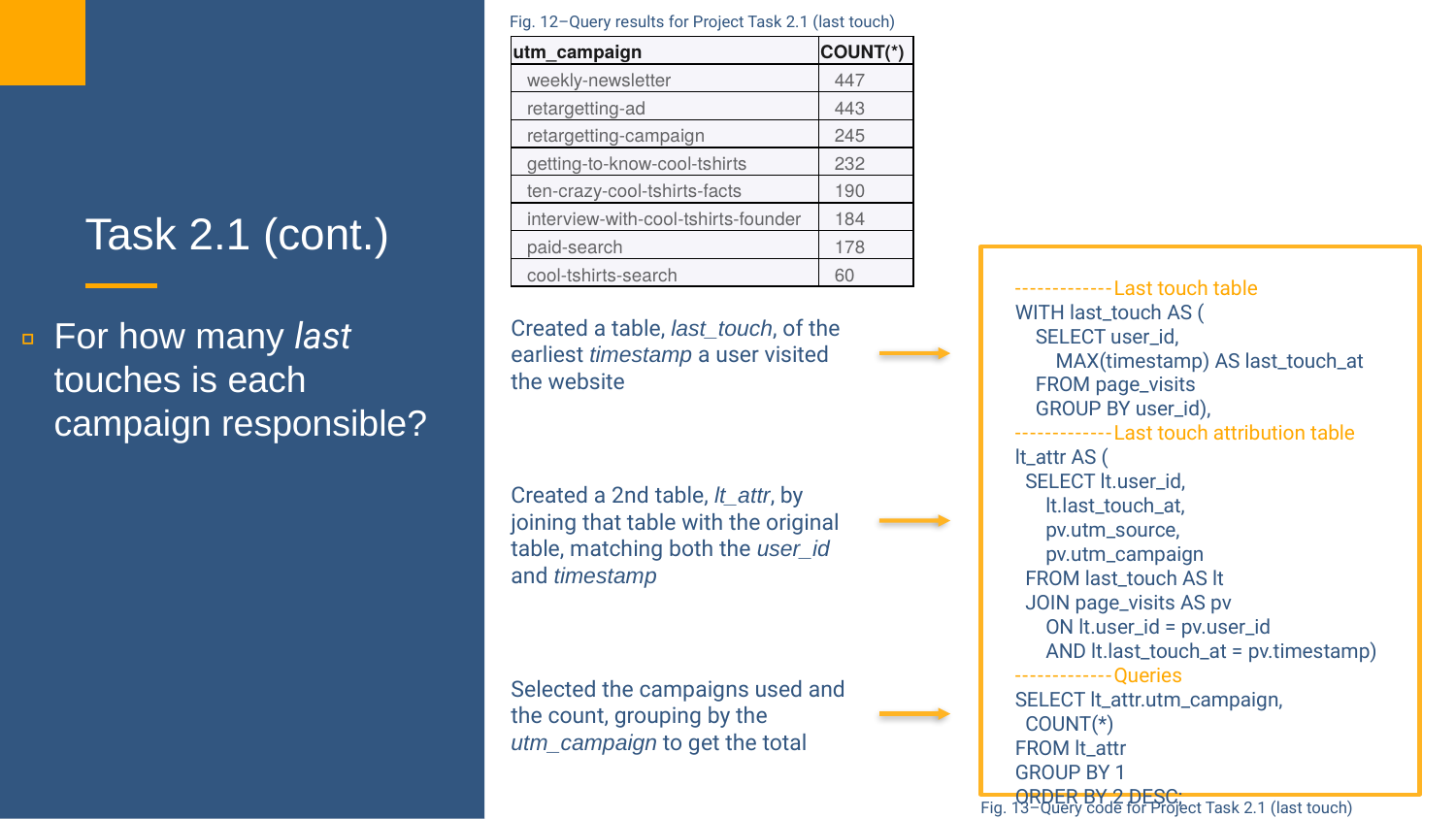

Fig. 12–Query results for Project Task 2.1 (last touch)
10
| utm\_campaign | COUNT(\*) |
| --- | --- |
| weekly-newsletter | 447 |
| retargetting-ad | 443 |
| retargetting-campaign | 245 |
| getting-to-know-cool-tshirts | 232 |
| ten-crazy-cool-tshirts-facts | 190 |
| interview-with-cool-tshirts-founder | 184 |
| paid-search | 178 |
| cool-tshirts-search | 60 |
# Task 2.1 (cont.)

-------------Last touch table
WITH last_touch AS (
    SELECT user_id,
        MAX(timestamp) AS last_touch_at
    FROM page_visits
    GROUP BY user_id),
-------------Last touch attribution table
lt_attr AS (
  SELECT lt.user_id,
      lt.last_touch_at,
      pv.utm_source,
      pv.utm_campaign
  FROM last_touch AS lt
  JOIN page_visits AS pv
      ON lt.user_id = pv.user_id
      AND lt.last_touch_at = pv.timestamp)
-------------Queries
SELECT lt_attr.utm_campaign,
  COUNT(*)
FROM lt_attr
GROUP BY 1
ORDER BY 2 DESC;
For how many last touches is each campaign responsible?
Created a table, last_touch, of the earliest timestamp a user visited the website

Created a 2nd table, lt_attr, by joining that table with the original table, matching both the user_id and timestamp

Selected the campaigns used and the count, grouping by the utm_campaign to get the total

Fig. 13–Query code for Project Task 2.1 (last touch)